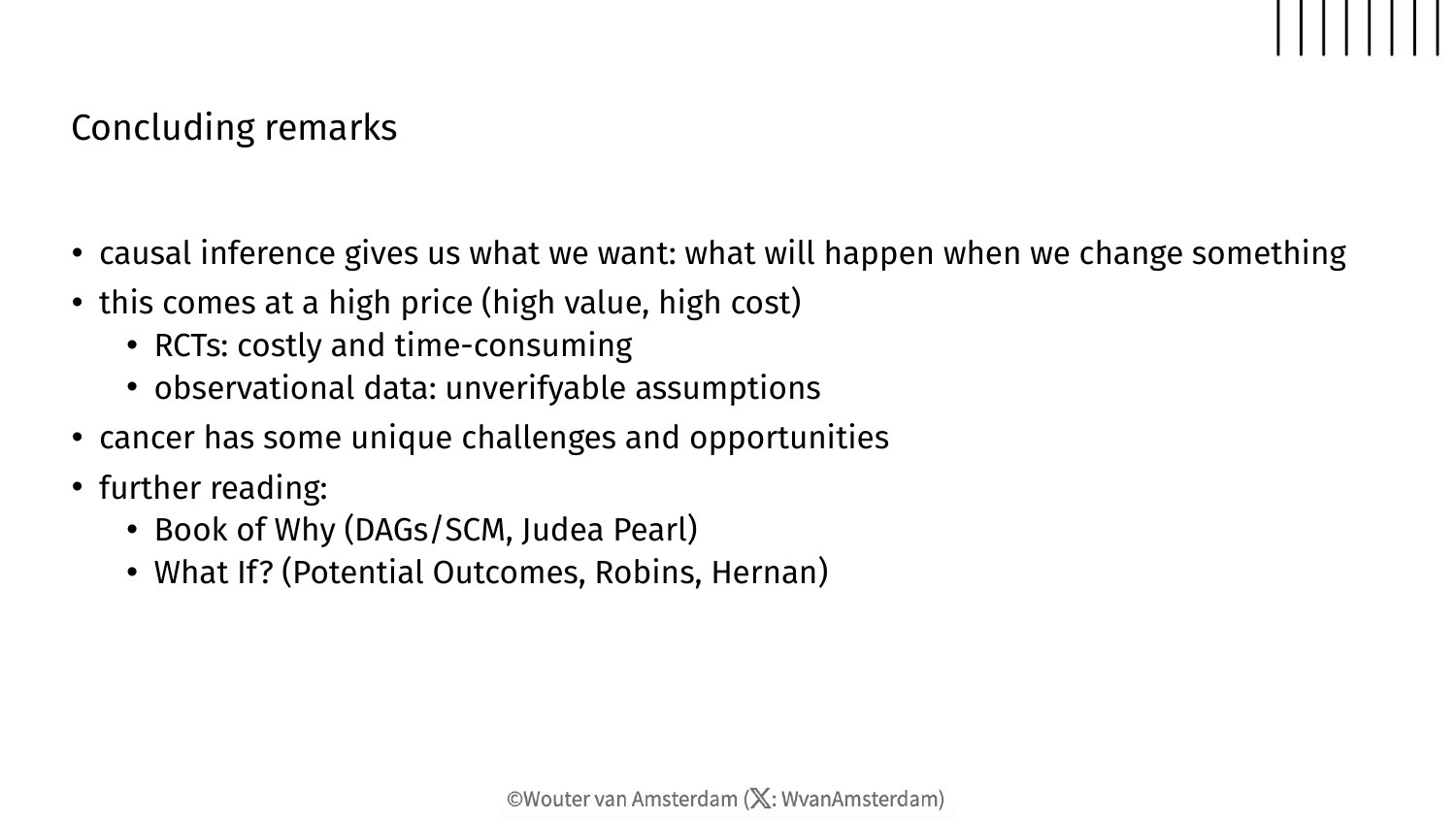

# Concluding remarks
causal inference gives us what we want: what will happen when we change something
this comes at a high price (high value, high cost)
RCTs: costly and time-consuming
observational data: unverifyable assumptions
cancer has some unique challenges and opportunities
further reading:
Book of Why (DAGs/SCM, Judea Pearl)
What If? (Potential Outcomes, Robins, Hernan)